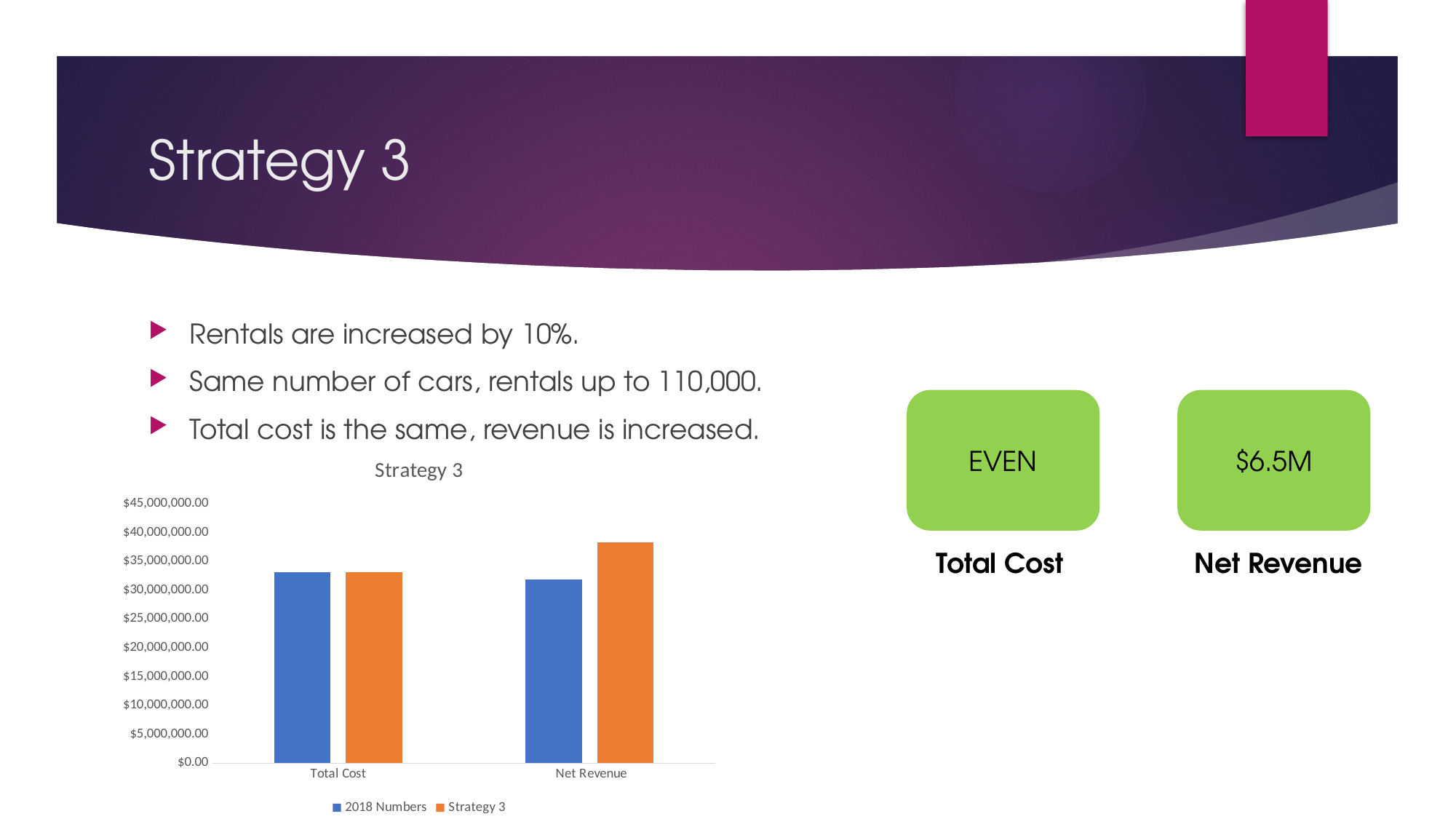

# Strategy 3
Rentals are increased by 10%.
Same number of cars, rentals up to 110,000.
Total cost is the same, revenue is increased.

EVEN
$6.5M

### Chart: Strategy 3

| Category |  |  |
|---|---|---|
| Total Cost | 33076688.639999952 | 33076688.639999952 |
|  Net Revenue | 31792721.632693898 | 38279662.65996328 |
Total Cost
Net Revenue